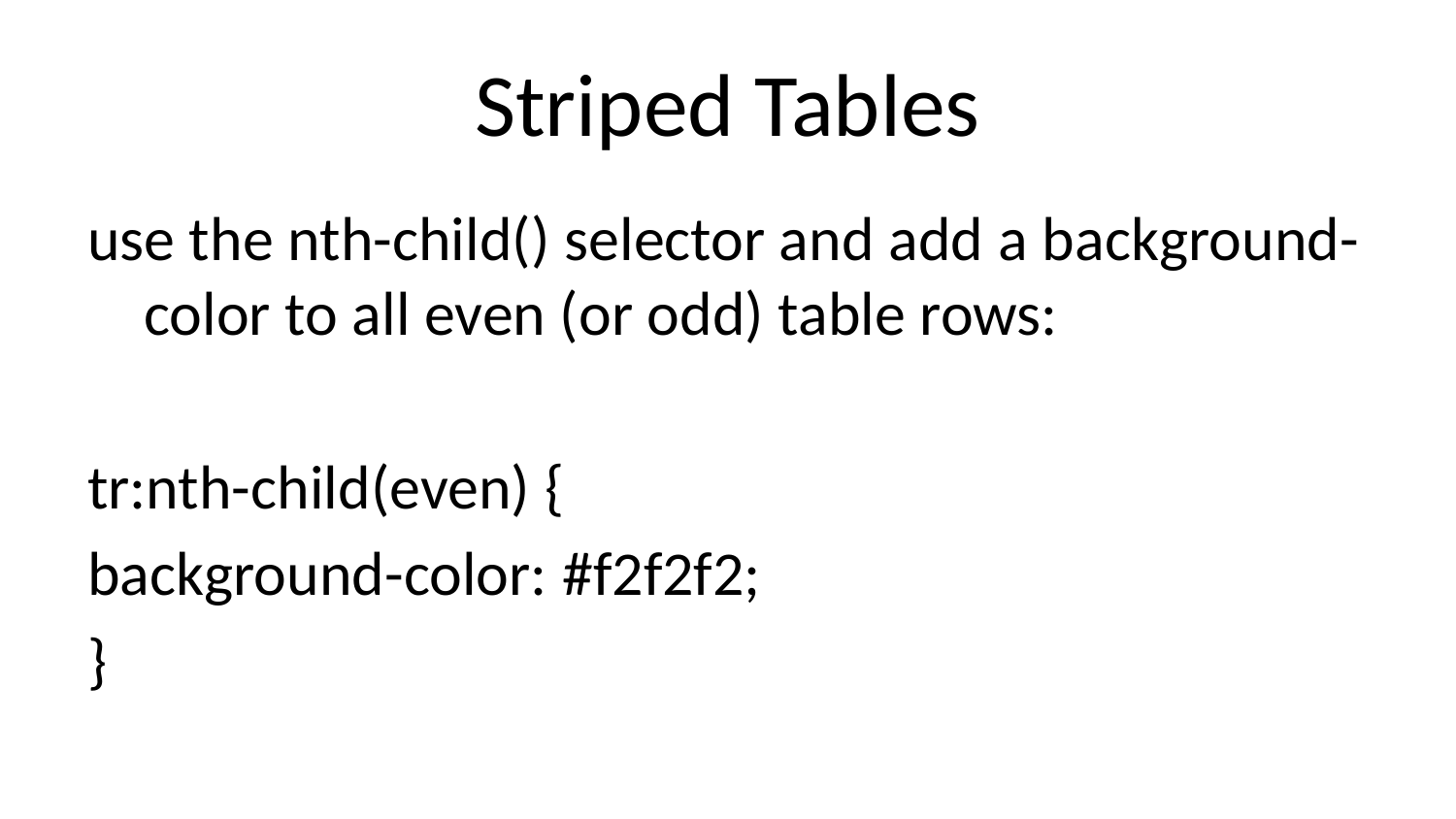

# Striped Tables
use the nth-child() selector and add a background-color to all even (or odd) table rows:

tr:nth-child(even) {
background-color: #f2f2f2;
}